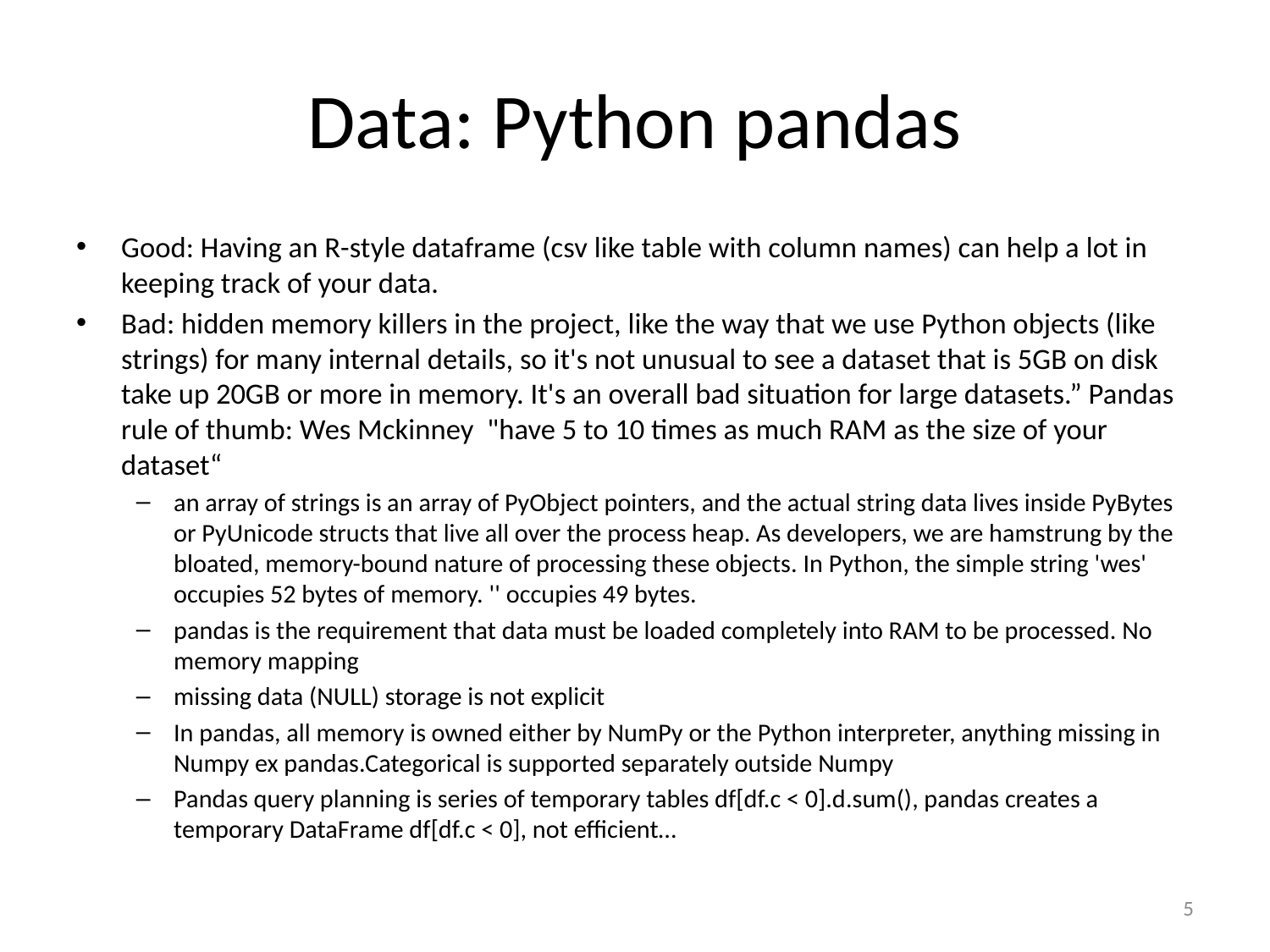

# Data: Python pandas
Good: Having an R-style dataframe (csv like table with column names) can help a lot in keeping track of your data.
Bad: hidden memory killers in the project, like the way that we use Python objects (like strings) for many internal details, so it's not unusual to see a dataset that is 5GB on disk take up 20GB or more in memory. It's an overall bad situation for large datasets.” Pandas rule of thumb: Wes Mckinney  "have 5 to 10 times as much RAM as the size of your dataset“
an array of strings is an array of PyObject pointers, and the actual string data lives inside PyBytes or PyUnicode structs that live all over the process heap. As developers, we are hamstrung by the bloated, memory-bound nature of processing these objects. In Python, the simple string 'wes' occupies 52 bytes of memory. '' occupies 49 bytes.
pandas is the requirement that data must be loaded completely into RAM to be processed. No memory mapping
missing data (NULL) storage is not explicit
In pandas, all memory is owned either by NumPy or the Python interpreter, anything missing in Numpy ex pandas.Categorical is supported separately outside Numpy
Pandas query planning is series of temporary tables df[df.c < 0].d.sum(), pandas creates a temporary DataFrame df[df.c < 0], not efficient…

5